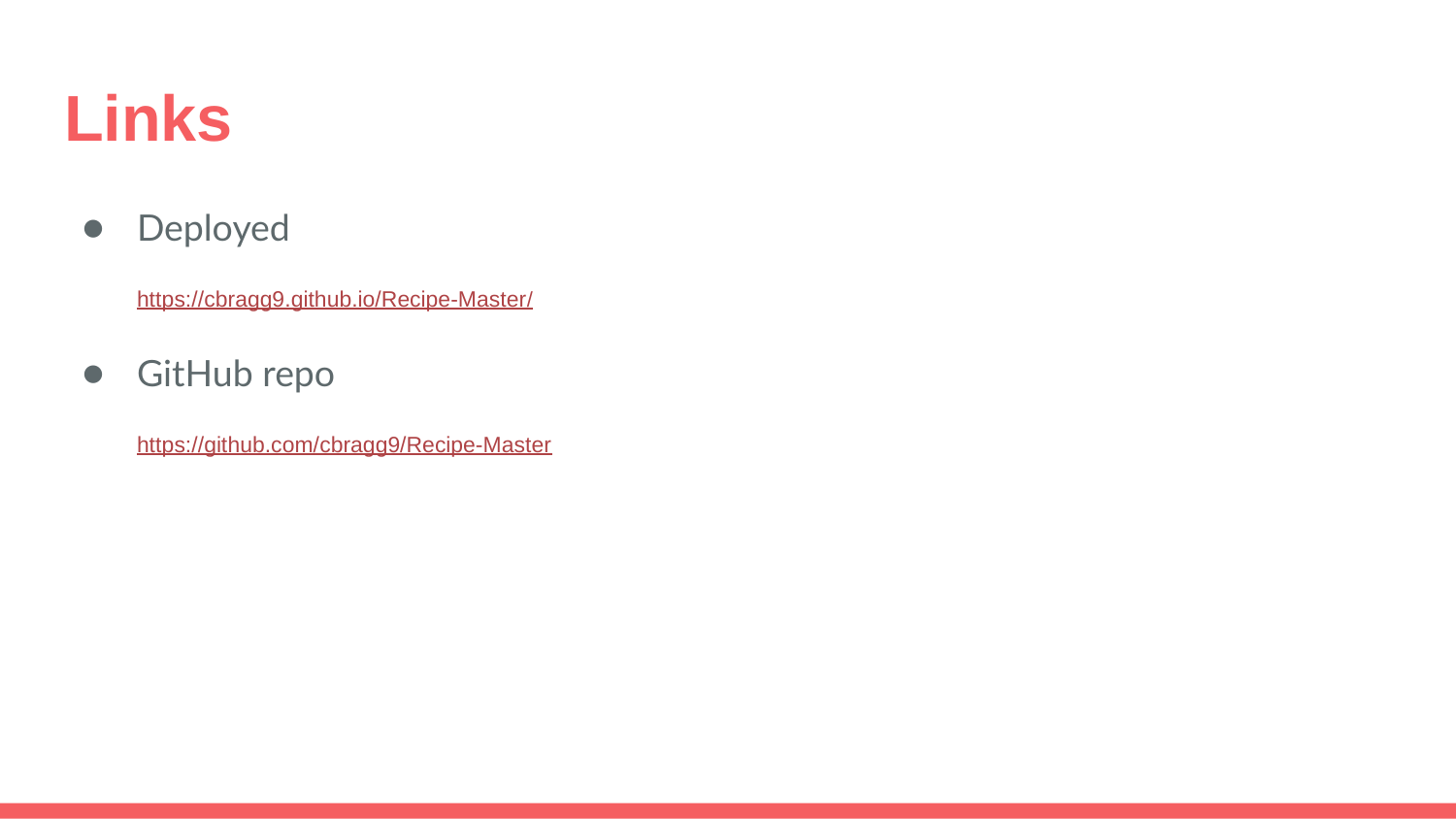

# Links
Deployed
https://cbragg9.github.io/Recipe-Master/
GitHub repo
https://github.com/cbragg9/Recipe-Master